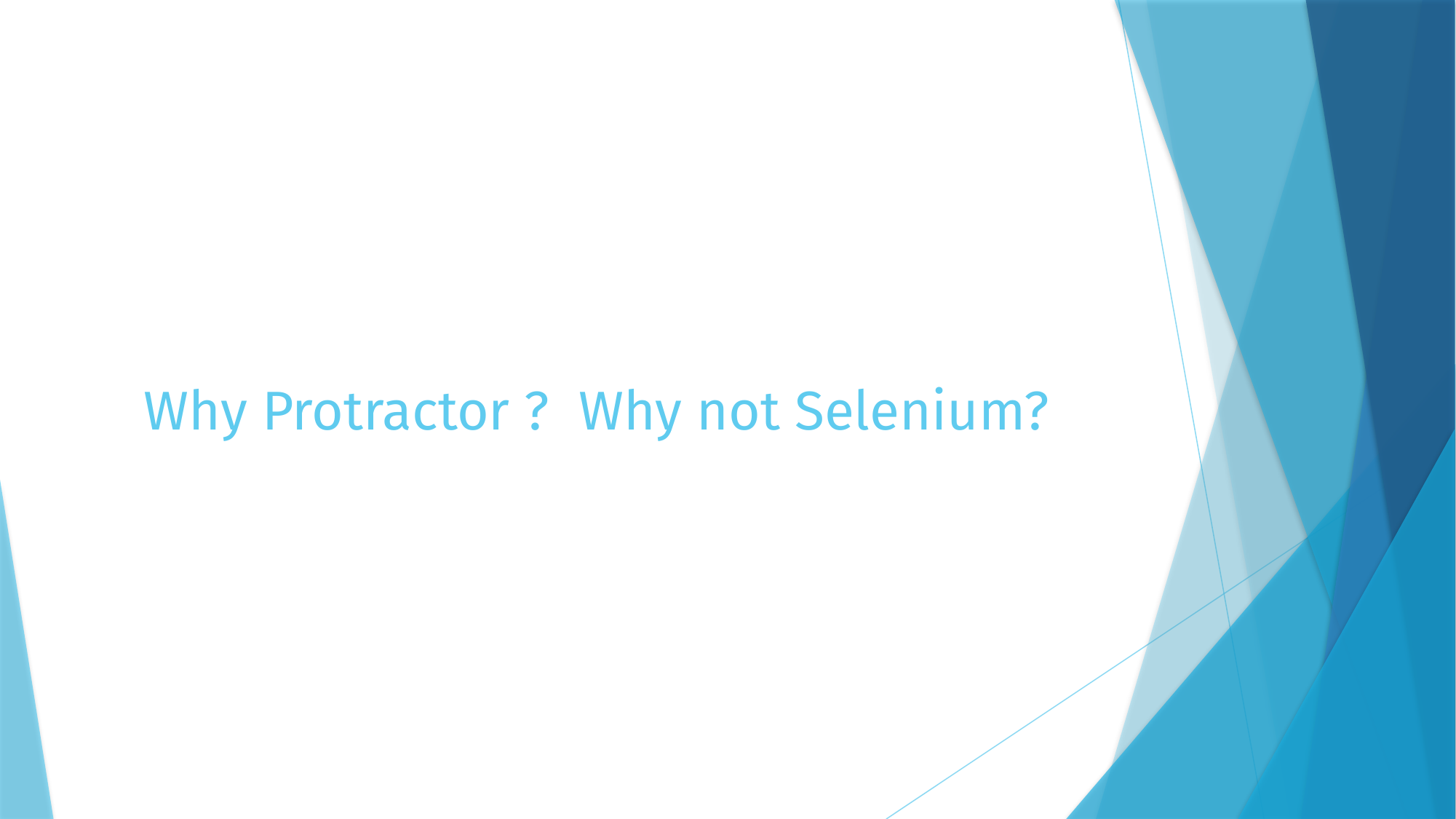

# Why Protractor ?  Why not Selenium?